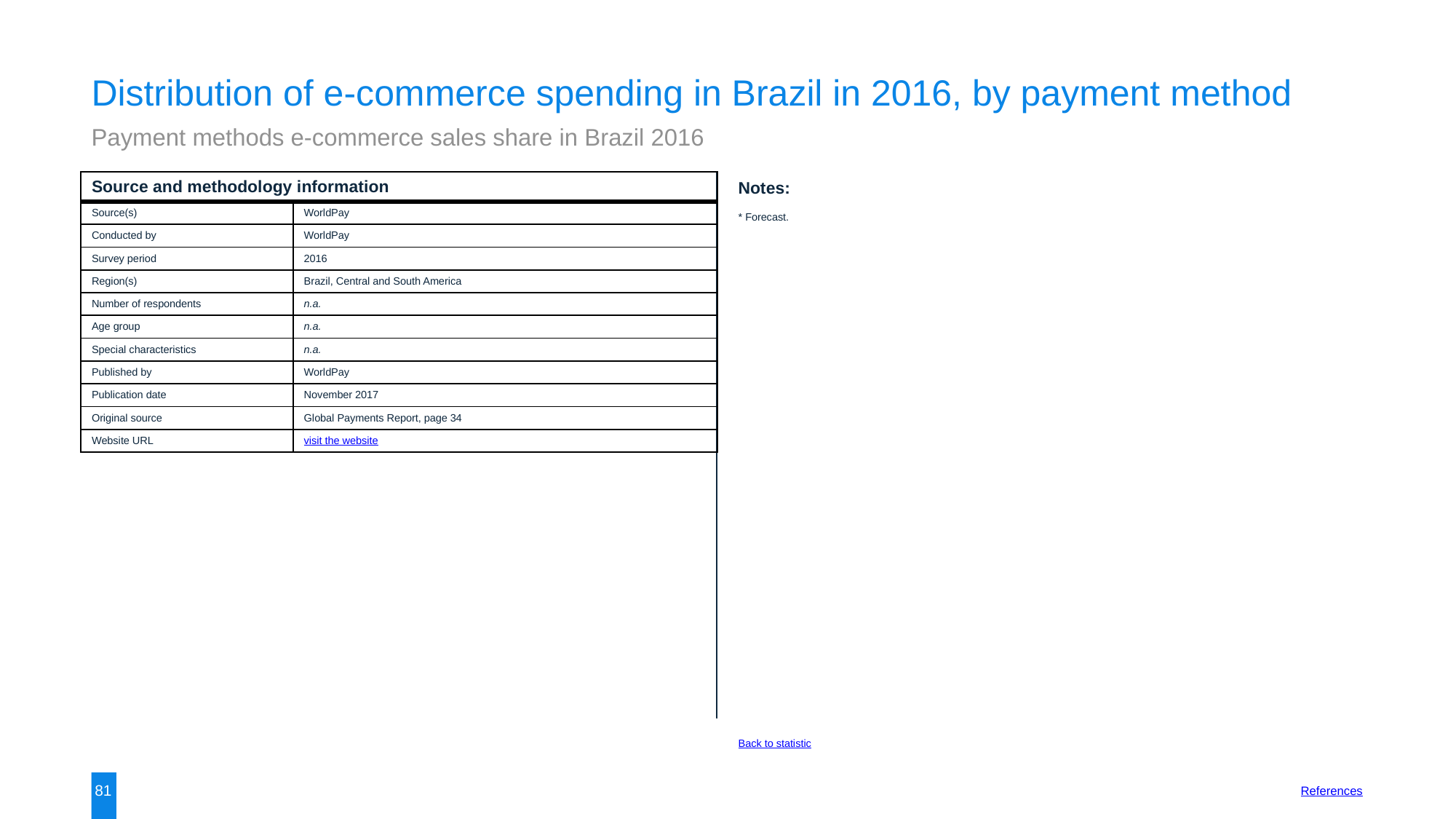

Distribution of e-commerce spending in Brazil in 2016, by payment method
Payment methods e-commerce sales share in Brazil 2016
| Source and methodology information |  |
| --- | --- |
| Source(s) | WorldPay |
| Conducted by | WorldPay |
| Survey period | 2016 |
| Region(s) | Brazil, Central and South America |
| Number of respondents | n.a. |
| Age group | n.a. |
| Special characteristics | n.a. |
| Published by | WorldPay |
| Publication date | November 2017 |
| Original source | Global Payments Report, page 34 |
| Website URL | visit the website |

Notes:

* Forecast.
Back to statistic

81
References